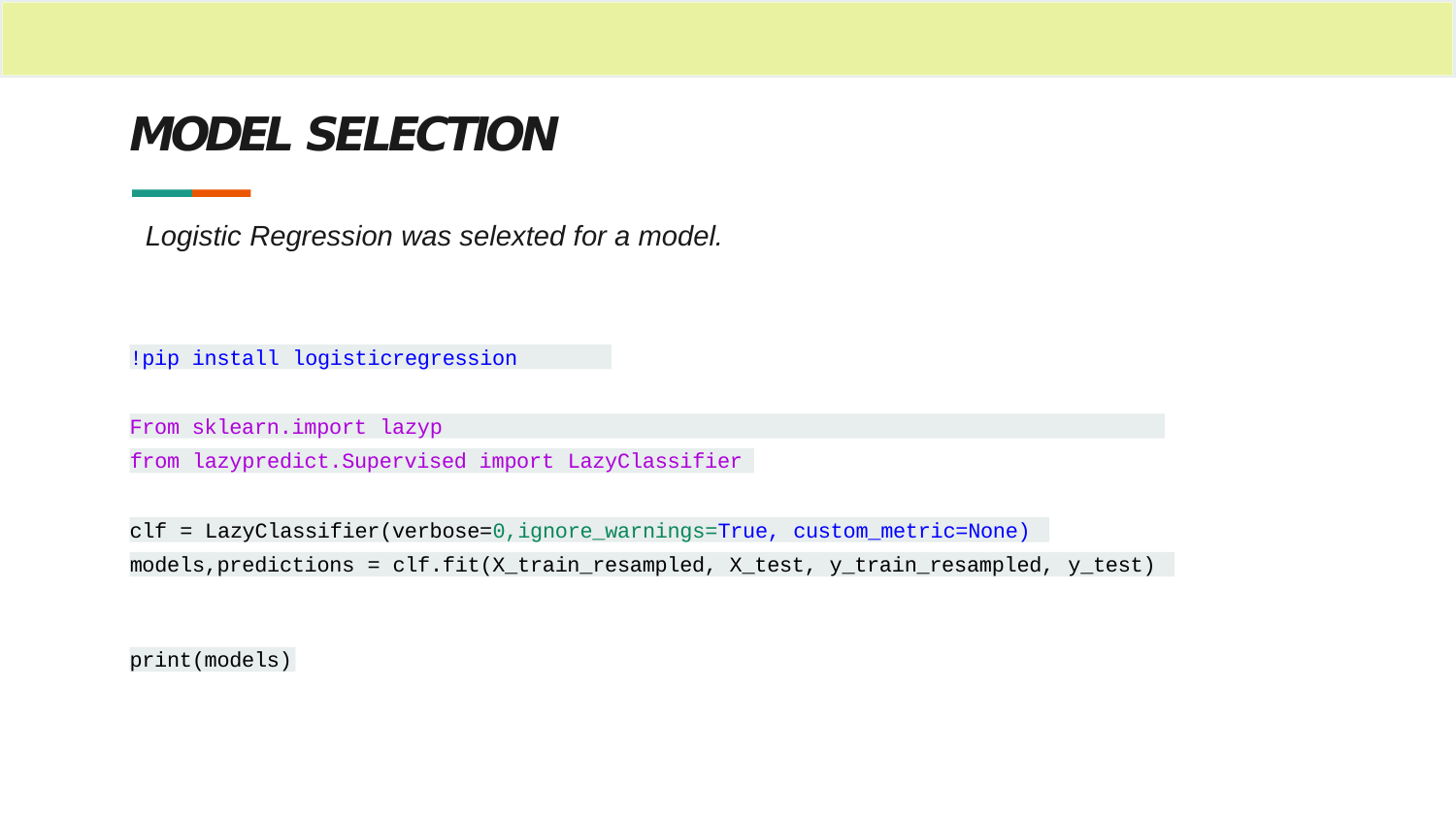

MODEL SELECTION
Logistic Regression was selexted for a model.
!pip install logisticregression
From sklearn.import lazyp
from lazypredict.Supervised import LazyClassifier
clf = LazyClassifier(verbose=0,ignore_warnings=True, custom_metric=None)
models,predictions = clf.fit(X_train_resampled, X_test, y_train_resampled, y_test)
print(models)